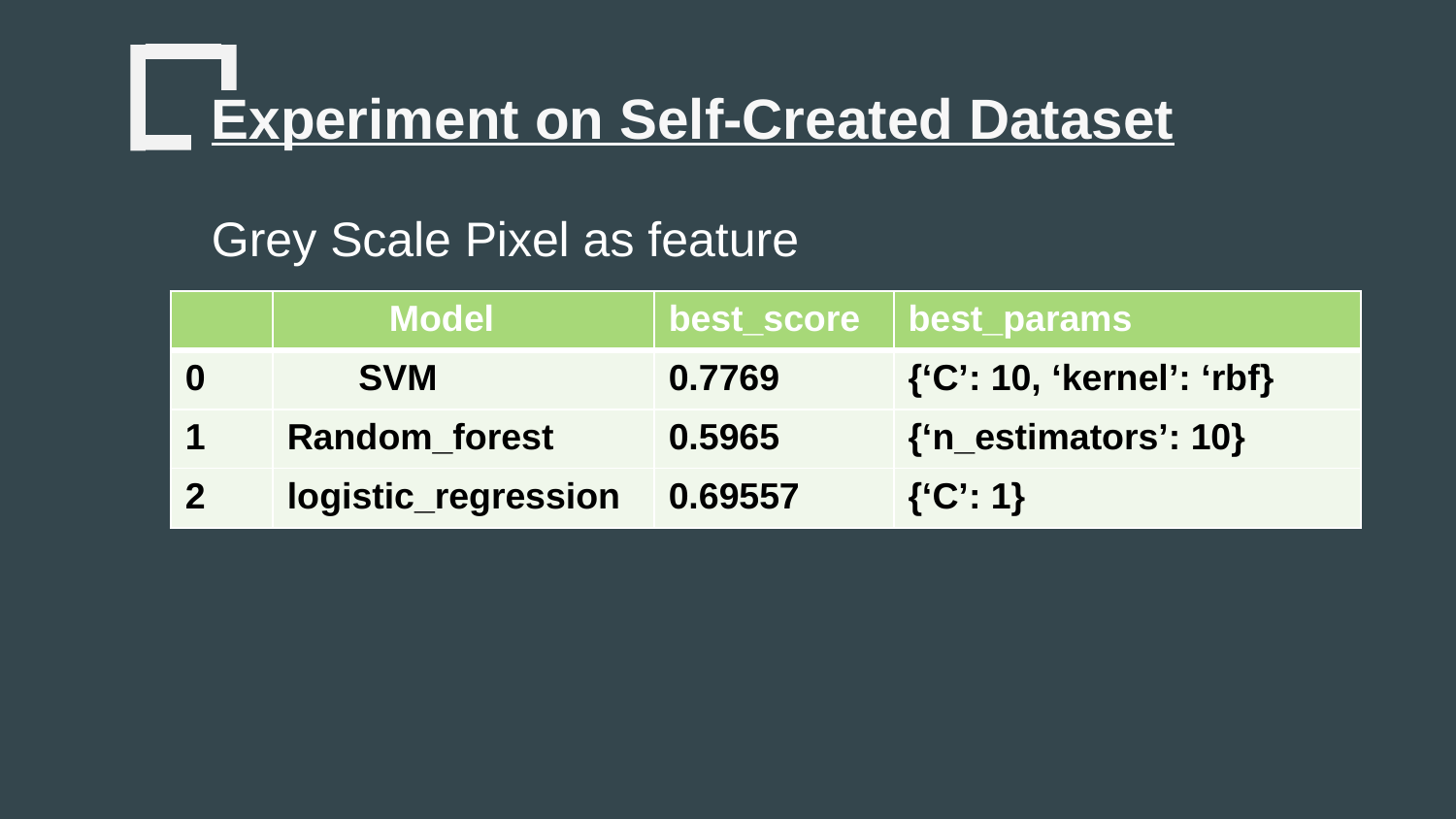

Experiment on Self-Created Dataset
Grey Scale Pixel as feature

|  | Model | best\_score | best\_params |
| --- | --- | --- | --- |
| 0 | SVM | 0.7769 | {‘C’: 10, ‘kernel’: ‘rbf} |
| 1 | Random\_forest | 0.5965 | {‘n\_estimators’: 10} |
| 2 | logistic\_regression | 0.69557 | {‘C’: 1} |